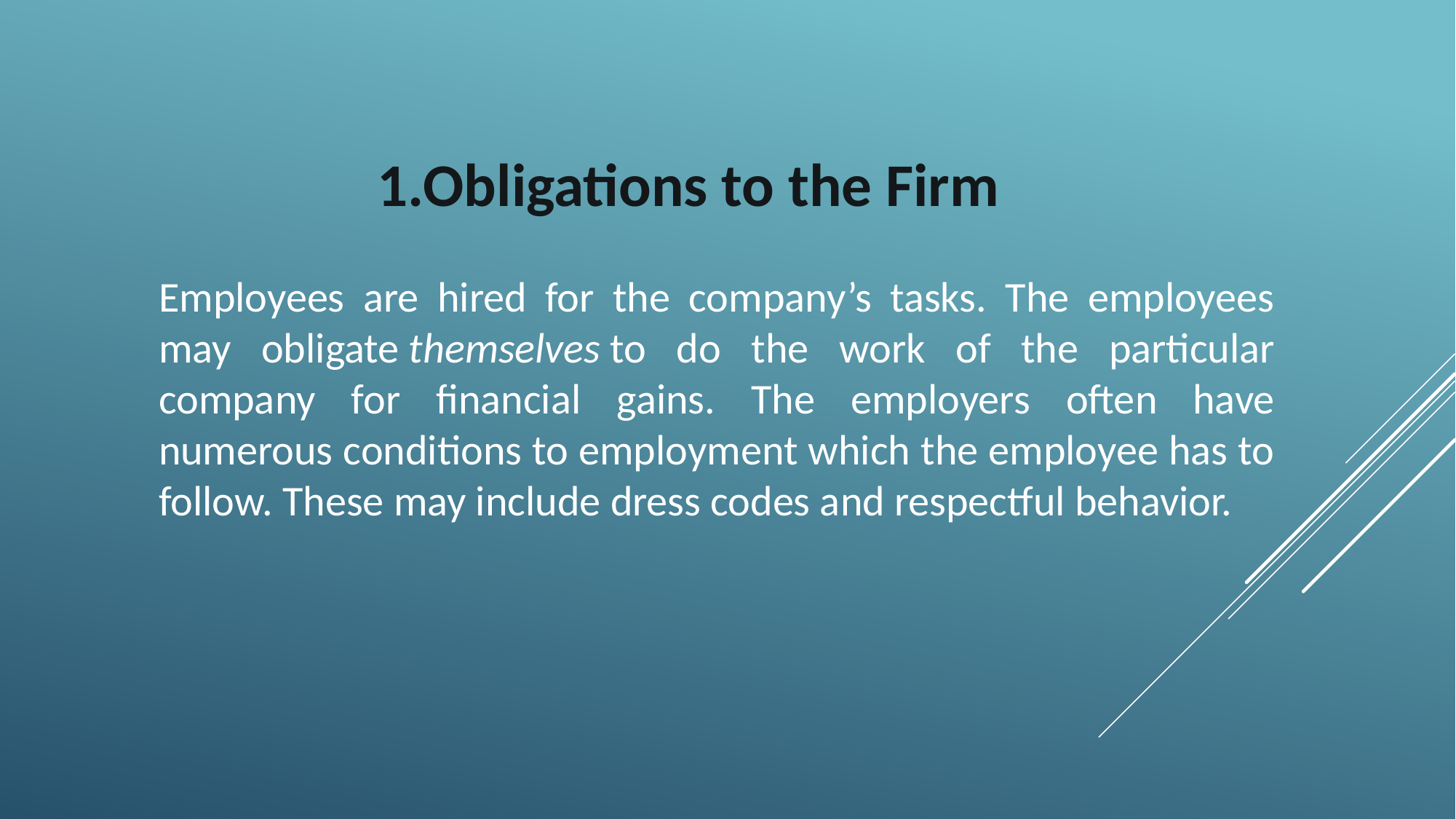

1.Obligations to the Firm

Employees are hired for the company’s tasks. The employees may obligate themselves to do the work of the particular company for financial gains. The employers often have numerous conditions to employment which the employee has to follow. These may include dress codes and respectful behavior.